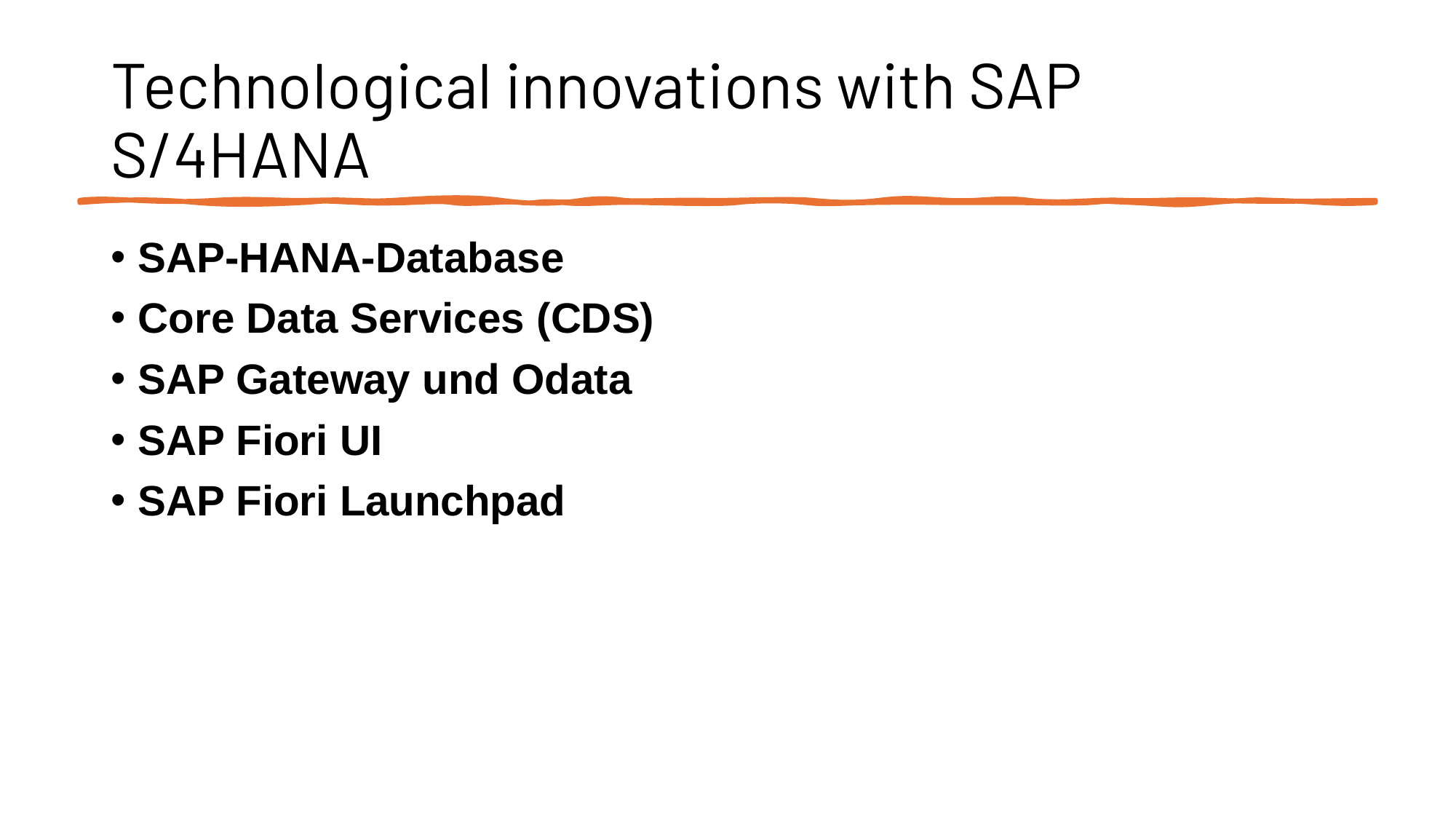

# Technological innovations with SAP S/4HANA

SAP-HANA-Database
Core Data Services (CDS)
SAP Gateway und Odata
SAP Fiori UI
SAP Fiori Launchpad